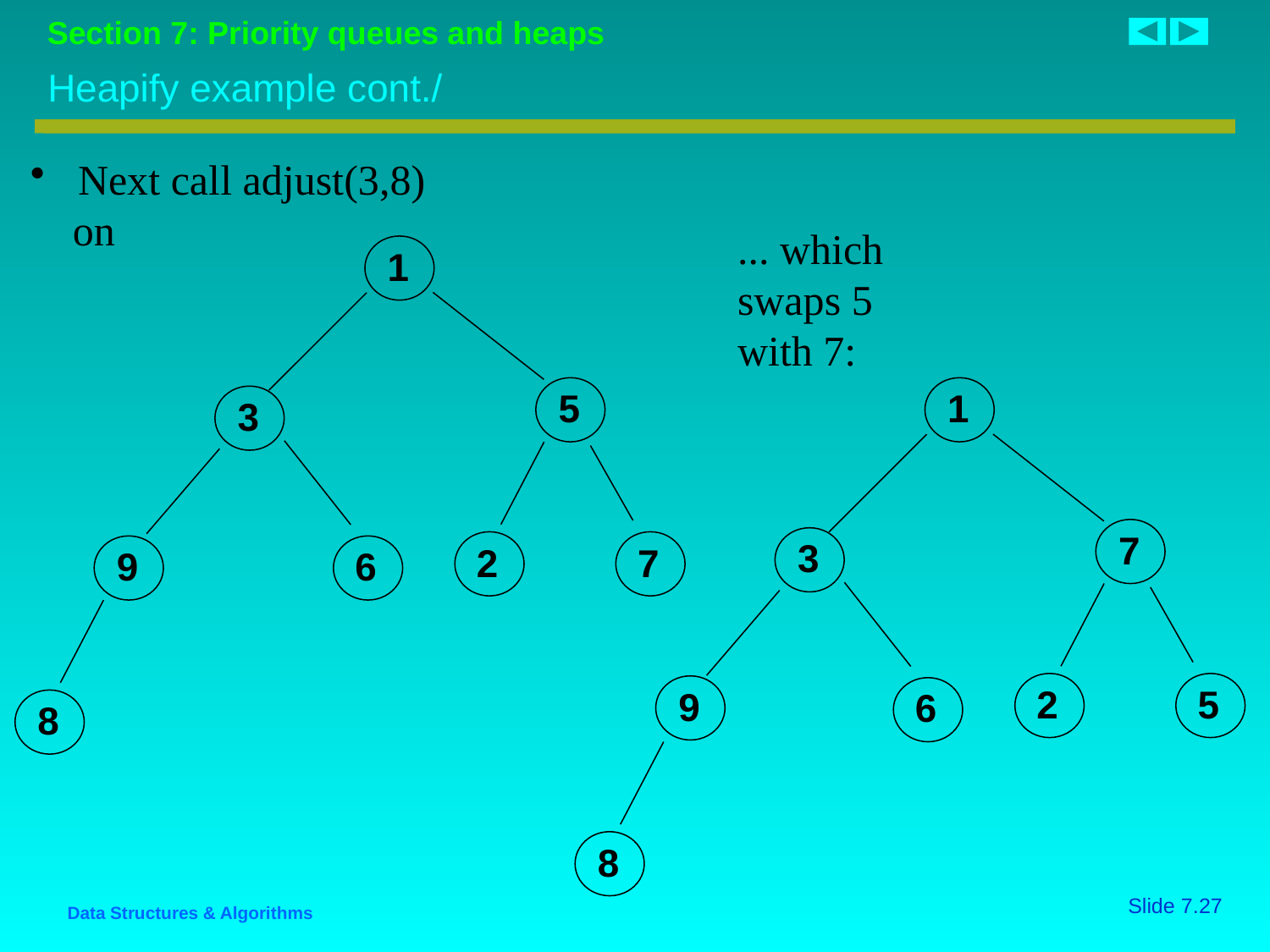

# Heapify example cont./
Next call adjust(3,8)
    on
... which swaps 5 with 7:

1

5

1

3

7

3

2
7

9

6

2
5

9

6

8

8